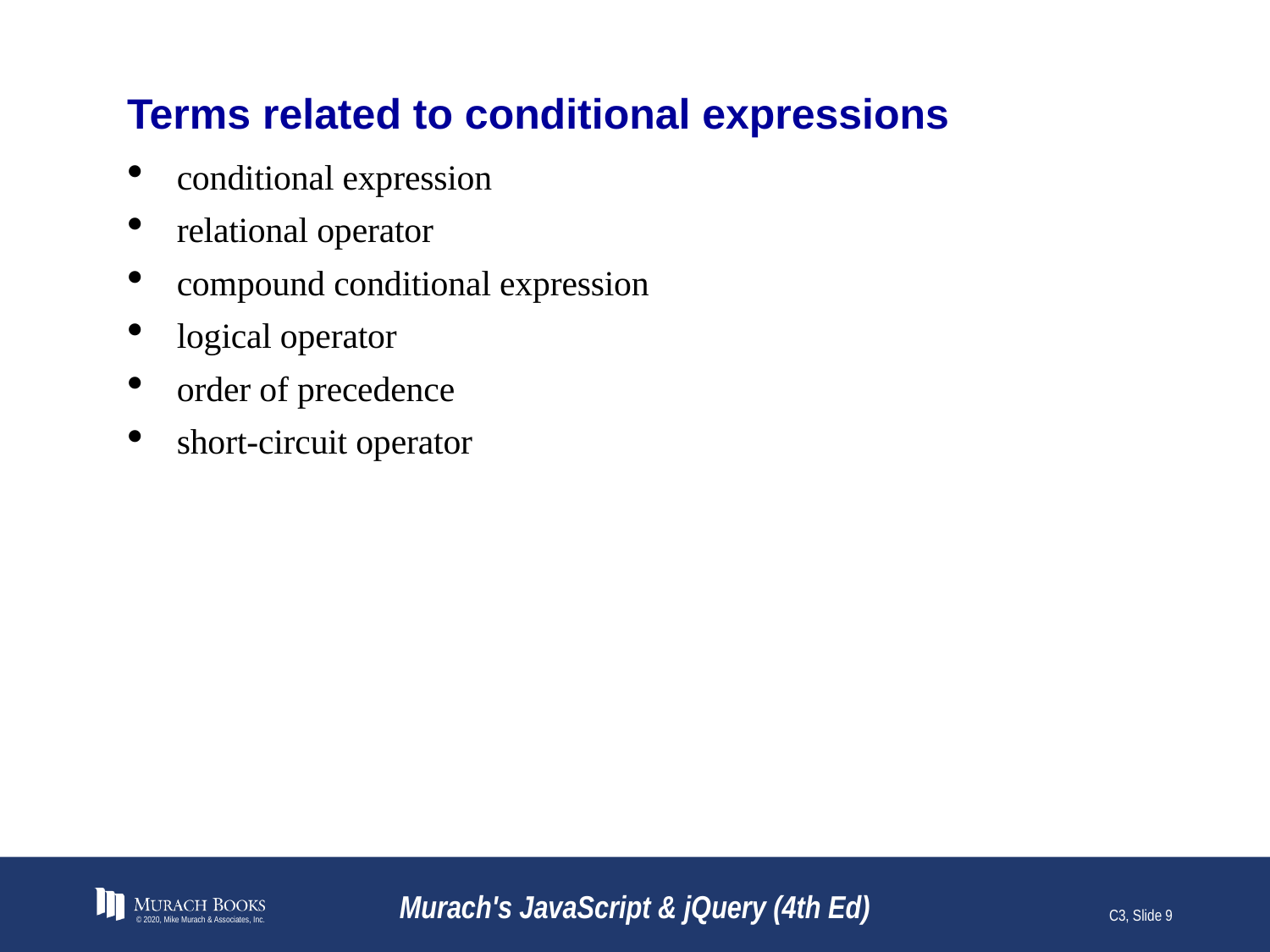

# Terms related to conditional expressions
conditional expression
relational operator
compound conditional expression
logical operator
order of precedence
short-circuit operator

© 2020, Mike Murach & Associates, Inc.
Murach's JavaScript & jQuery (4th Ed)

C3, Slide 9